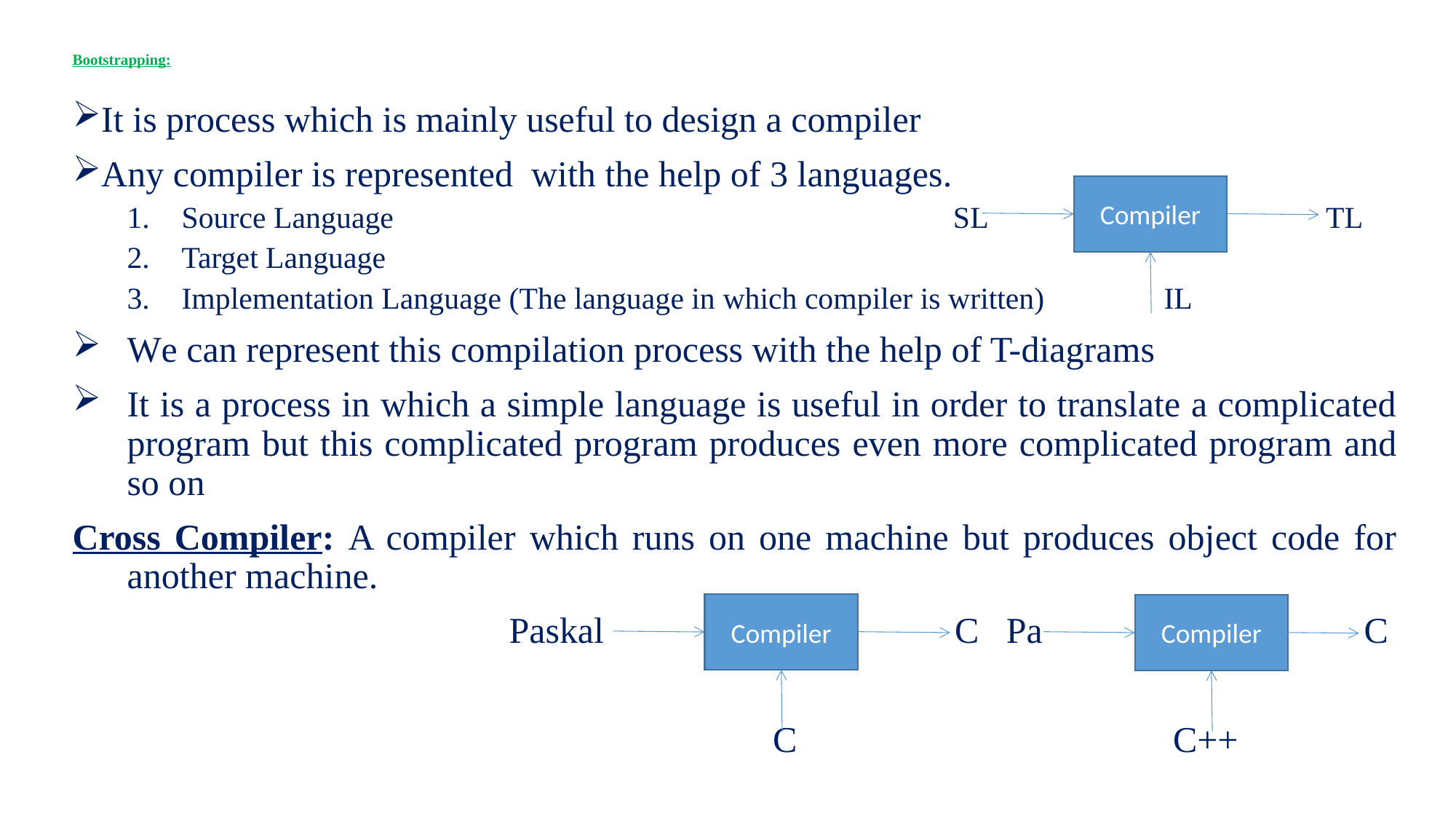

# Bootstrapping:
It is process which is mainly useful to design a compiler
Any compiler is represented  with the help of 3 languages.
Source Language						 SL			       TL
Target Language
Implementation Language (The language in which compiler is written)		IL
We can represent this compilation process with the help of T-diagrams
It is a process in which a simple language is useful in order to translate a complicated program but this complicated program produces even more complicated program and so on
Cross Compiler: A compiler which runs on one machine but produces object code for another machine.
				Paskal				 C   Pa			          C

						     C				 C++
Compiler
Compiler
Compiler